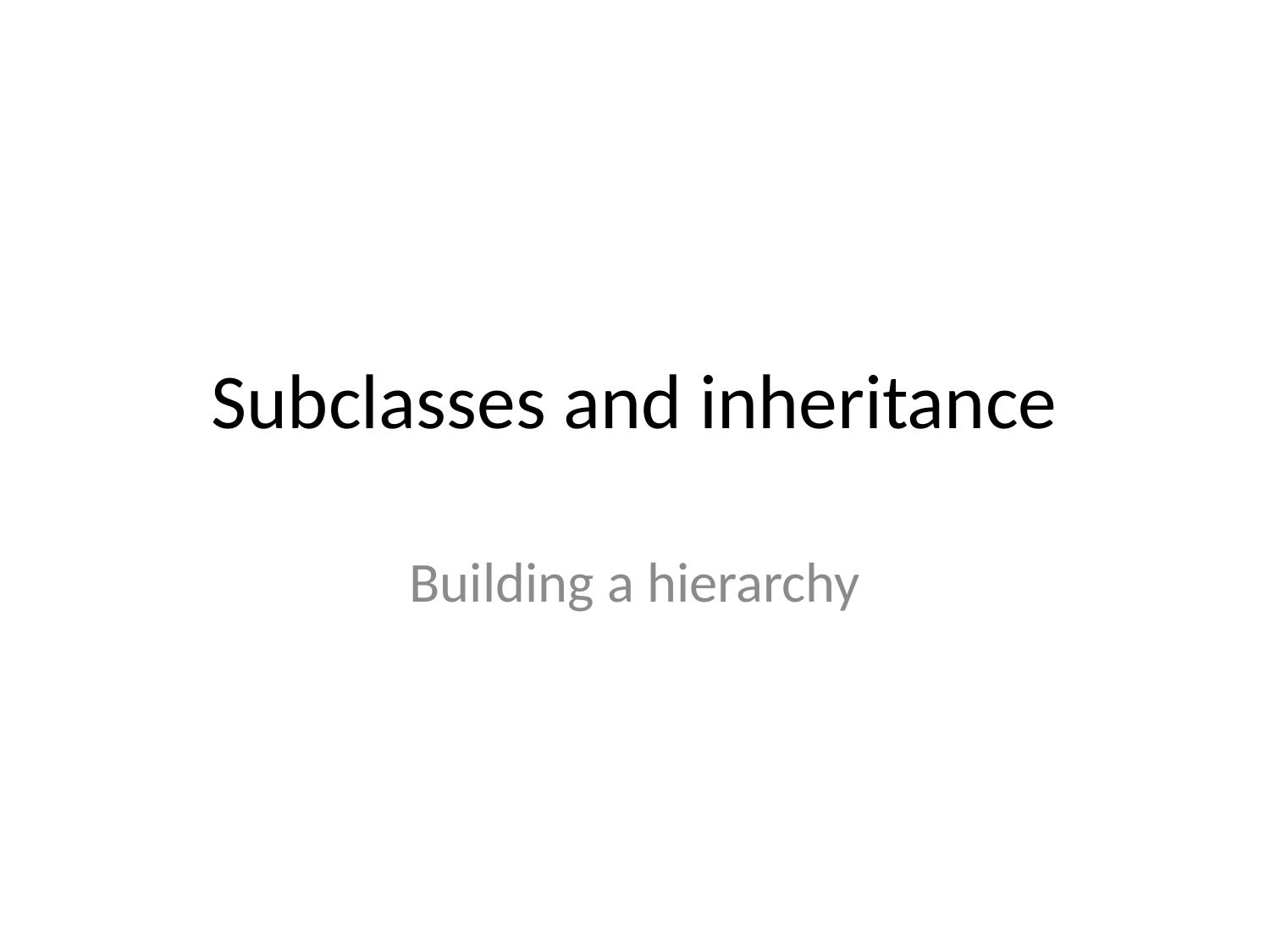

# Subclasses and inheritance
Building a hierarchy